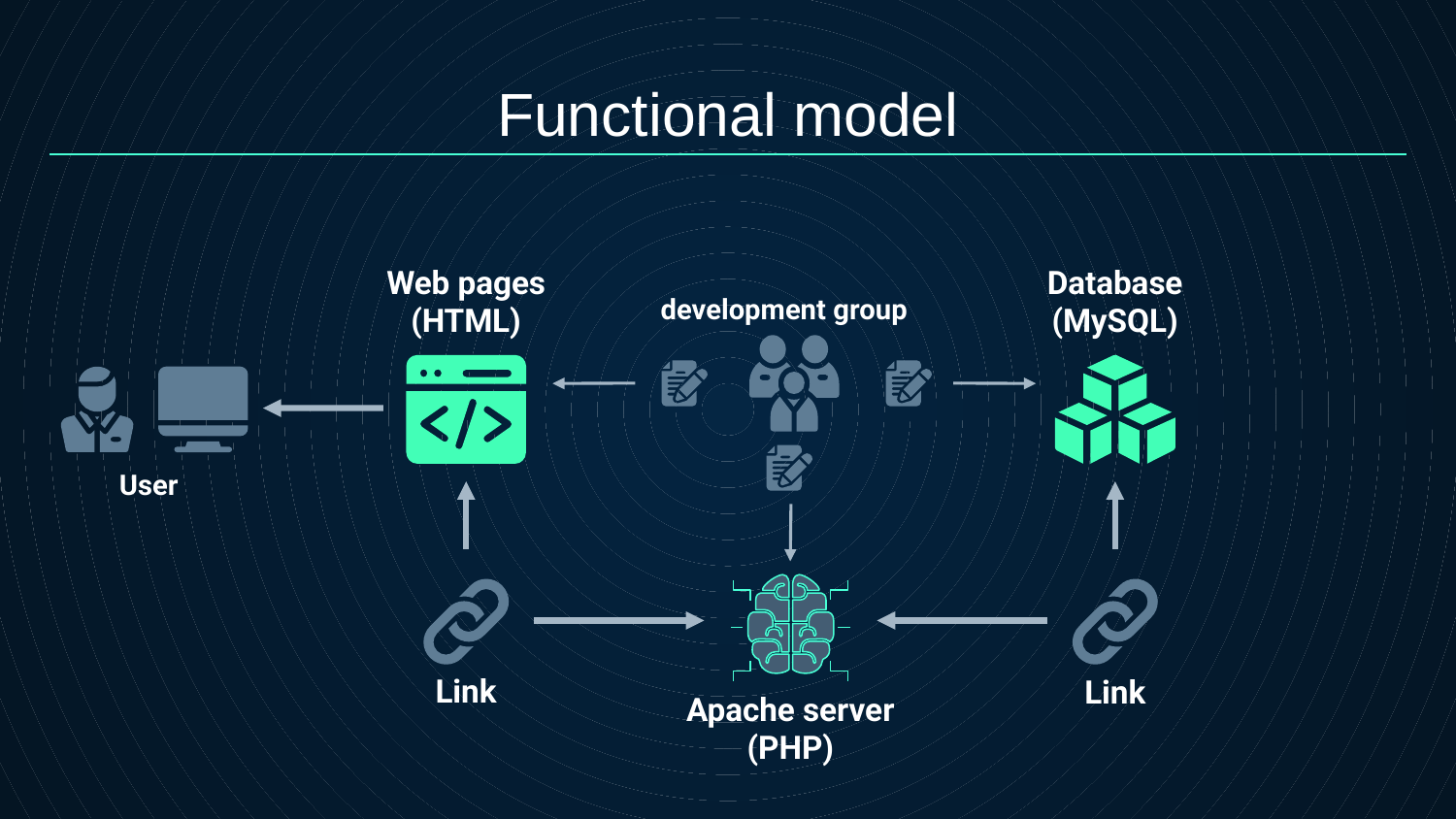

Functional model
Database
(MySQL)
Web pages (HTML)
development group

User

Link
Link
Apache server
(PHP)